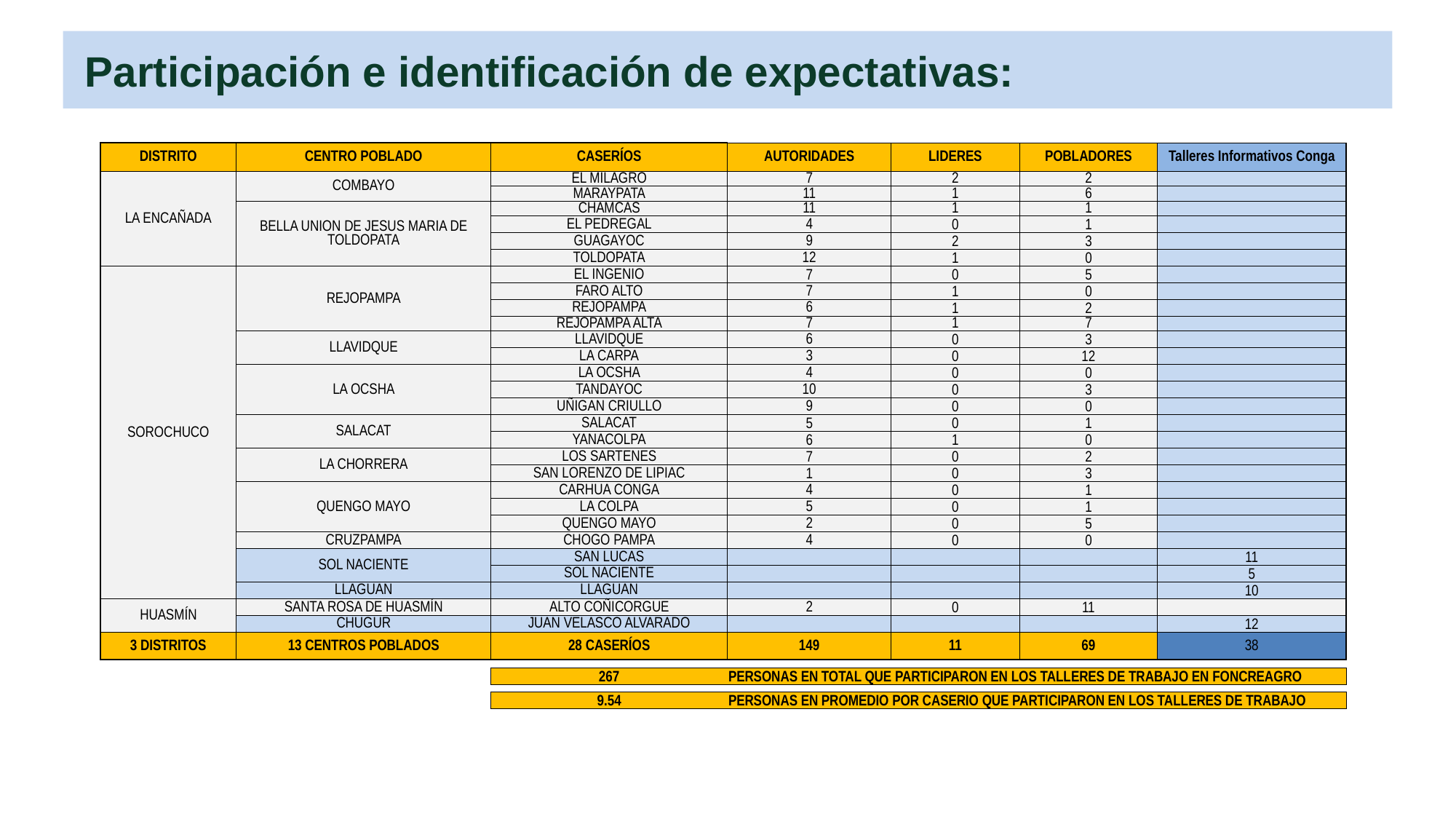

Participación e identificación de expectativas:
| DISTRITO | CENTRO POBLADO | CASERÍOS | AUTORIDADES | LIDERES |  | POBLADORES |  | Talleres Informativos Conga |  |
| --- | --- | --- | --- | --- | --- | --- | --- | --- | --- |
| LA ENCAÑADA | COMBAYO | EL MILAGRO | 7 | 2 |  | 2 |  |  |  |
|  |  | MARAYPATA | 11 | 1 |  | 6 |  |  |  |
|  | BELLA UNION DE JESUS MARIA DE TOLDOPATA | CHAMCAS | 11 | 1 |  | 1 |  |  |  |
|  |  | EL PEDREGAL | 4 | 0 |  | 1 |  |  |  |
|  |  | GUAGAYOC | 9 | 2 |  | 3 |  |  |  |
|  |  | TOLDOPATA | 12 | 1 |  | 0 |  |  |  |
| SOROCHUCO | REJOPAMPA | EL INGENIO | 7 | 0 |  | 5 |  |  |  |
|  |  | FARO ALTO | 7 | 1 |  | 0 |  |  |  |
|  |  | REJOPAMPA | 6 | 1 |  | 2 |  |  |  |
|  |  | REJOPAMPA ALTA | 7 | 1 |  | 7 |  |  |  |
|  | LLAVIDQUE | LLAVIDQUE | 6 | 0 |  | 3 |  |  |  |
|  |  | LA CARPA | 3 | 0 |  | 12 |  |  |  |
|  | LA OCSHA | LA OCSHA | 4 | 0 |  | 0 |  |  |  |
|  |  | TANDAYOC | 10 | 0 |  | 3 |  |  |  |
|  |  | UÑIGAN CRIULLO | 9 | 0 |  | 0 |  |  |  |
|  | SALACAT | SALACAT | 5 | 0 |  | 1 |  |  |  |
|  |  | YANACOLPA | 6 | 1 |  | 0 |  |  |  |
|  | LA CHORRERA | LOS SARTENES | 7 | 0 |  | 2 |  |  |  |
|  |  | SAN LORENZO DE LIPIAC | 1 | 0 |  | 3 |  |  |  |
|  | QUENGO MAYO | CARHUA CONGA | 4 | 0 |  | 1 |  |  |  |
|  |  | LA COLPA | 5 | 0 |  | 1 |  |  |  |
|  |  | QUENGO MAYO | 2 | 0 |  | 5 |  |  |  |
|  | CRUZPAMPA | CHOGO PAMPA | 4 | 0 |  | 0 |  |  |  |
|  | SOL NACIENTE | SAN LUCAS |  |  |  |  |  | 11 |  |
|  |  | SOL NACIENTE |  |  |  |  |  | 5 |  |
|  | LLAGUAN | LLAGUAN |  |  |  |  |  | 10 |  |
| HUASMÍN | SANTA ROSA DE HUASMÍN | ALTO COÑICORGUE | 2 | 0 |  | 11 |  |  |  |
|  | CHUGUR | JUAN VELASCO ALVARADO |  |  |  |  |  | 12 |  |
| 3 DISTRITOS | 13 CENTROS POBLADOS | 28 CASERÍOS | 149 | 11 |  | 69 |  | 38 |  |
|  |  |  |  |  |  |  |  |  |  |
|  |  | 267 | PERSONAS EN TOTAL QUE PARTICIPARON EN LOS TALLERES DE TRABAJO EN FONCREAGRO |  |  |  |  |  |  |
|  |  |  |  |  |  |  |  |  |  |
|  |  | 9.54 | PERSONAS EN PROMEDIO POR CASERIO QUE PARTICIPARON EN LOS TALLERES DE TRABAJO |  |  |  |  |  |  |